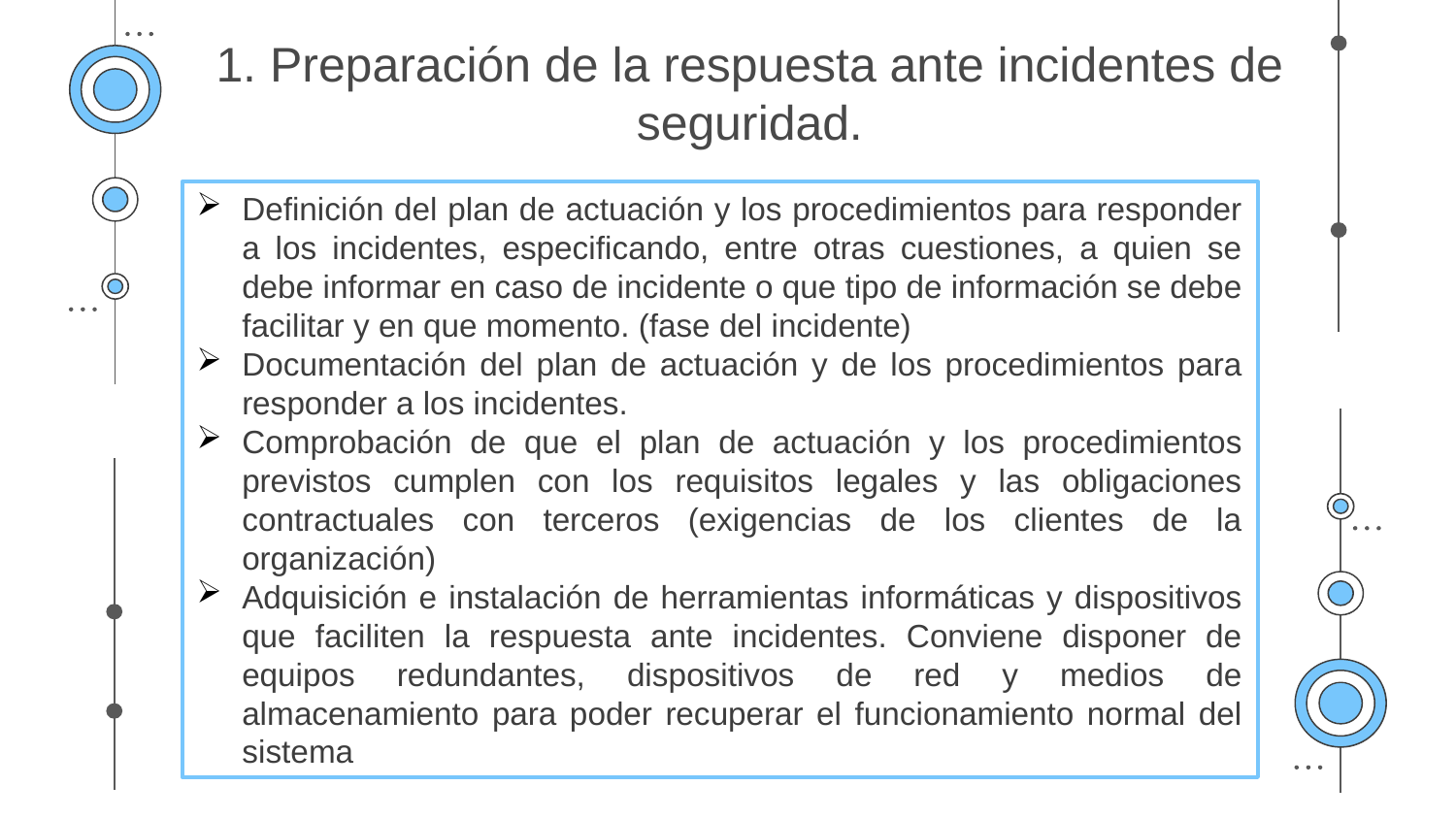

# 1. Preparación de la respuesta ante incidentes de seguridad.
Definición del plan de actuación y los procedimientos para responder a los incidentes, especificando, entre otras cuestiones, a quien se debe informar en caso de incidente o que tipo de información se debe facilitar y en que momento. (fase del incidente)
Documentación del plan de actuación y de los procedimientos para responder a los incidentes.
Comprobación de que el plan de actuación y los procedimientos previstos cumplen con los requisitos legales y las obligaciones contractuales con terceros (exigencias de los clientes de la organización)
Adquisición e instalación de herramientas informáticas y dispositivos que faciliten la respuesta ante incidentes. Conviene disponer de equipos redundantes, dispositivos de red y medios de almacenamiento para poder recuperar el funcionamiento normal del sistema